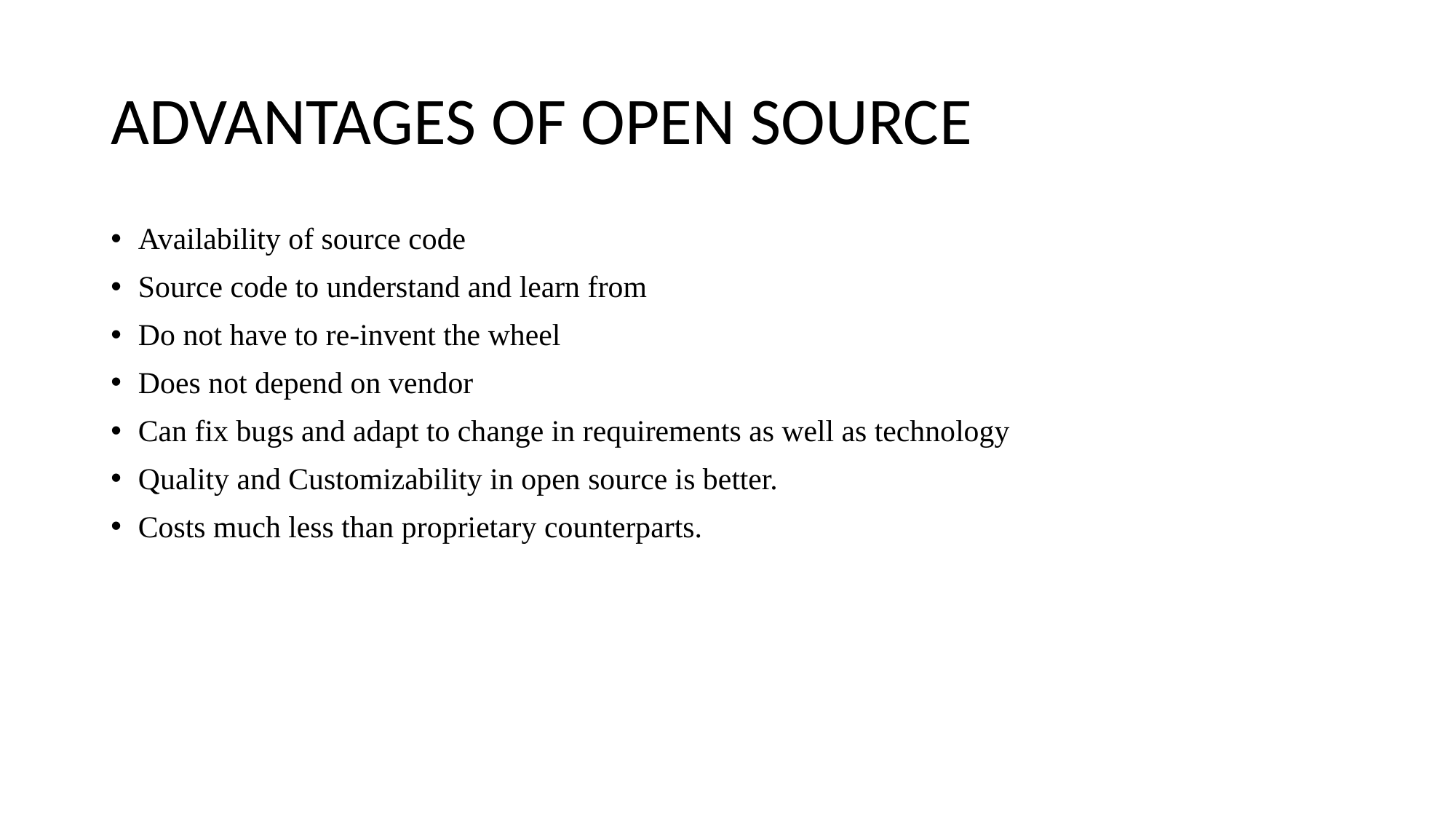

# ADVANTAGES OF OPEN SOURCE
Availability of source code
Source code to understand and learn from
Do not have to re-invent the wheel
Does not depend on vendor
Can fix bugs and adapt to change in requirements as well as technology
Quality and Customizability in open source is better.
Costs much less than proprietary counterparts.